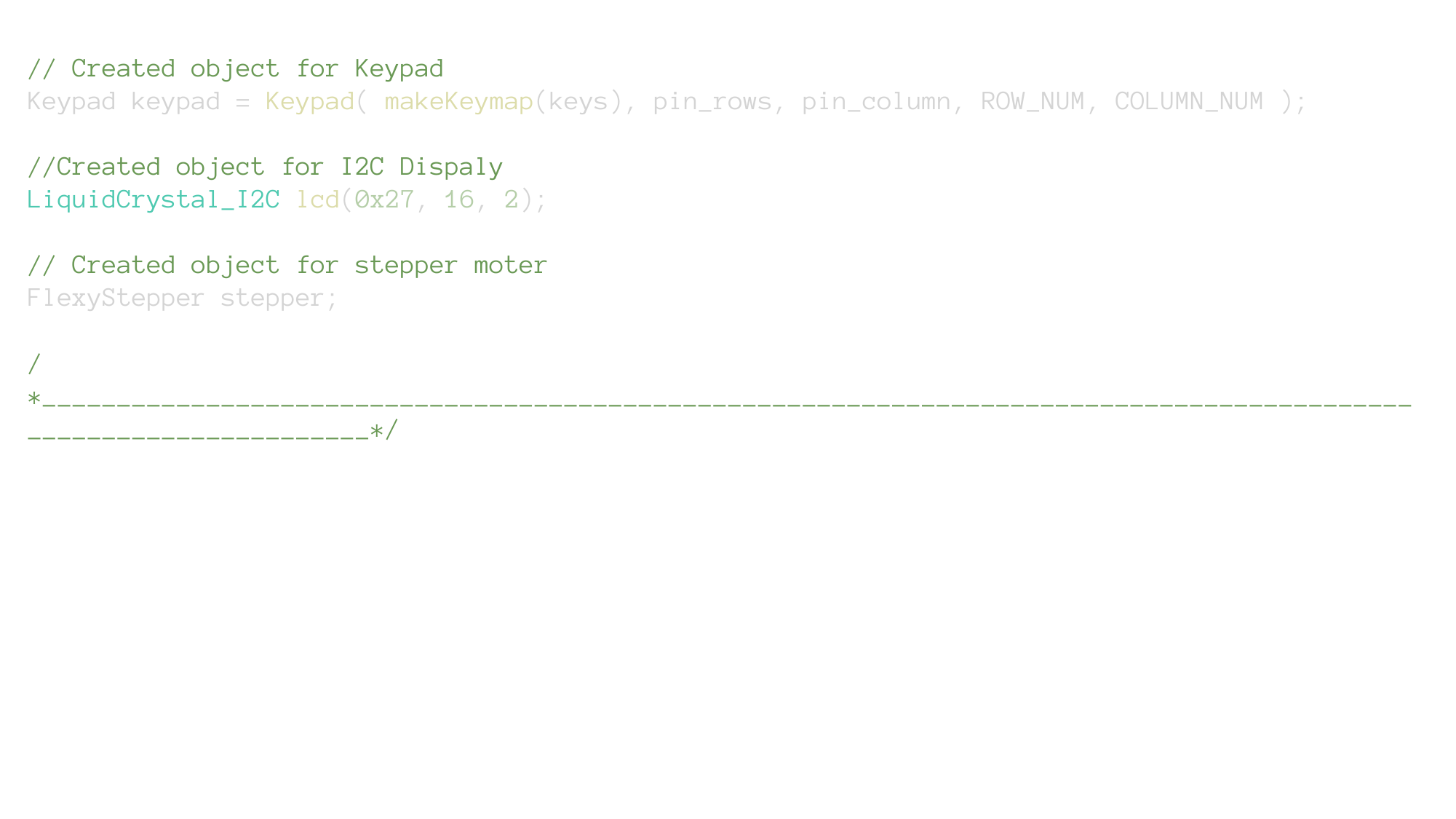

// Created object for Keypad
Keypad keypad = Keypad( makeKeymap(keys), pin_rows, pin_column, ROW_NUM, COLUMN_NUM );
//Created object for I2C Dispaly
LiquidCrystal_I2C lcd(0x27, 16, 2);
// Created object for stepper moter
FlexyStepper stepper;
/*___________________________________________________________________________________________________________________*/